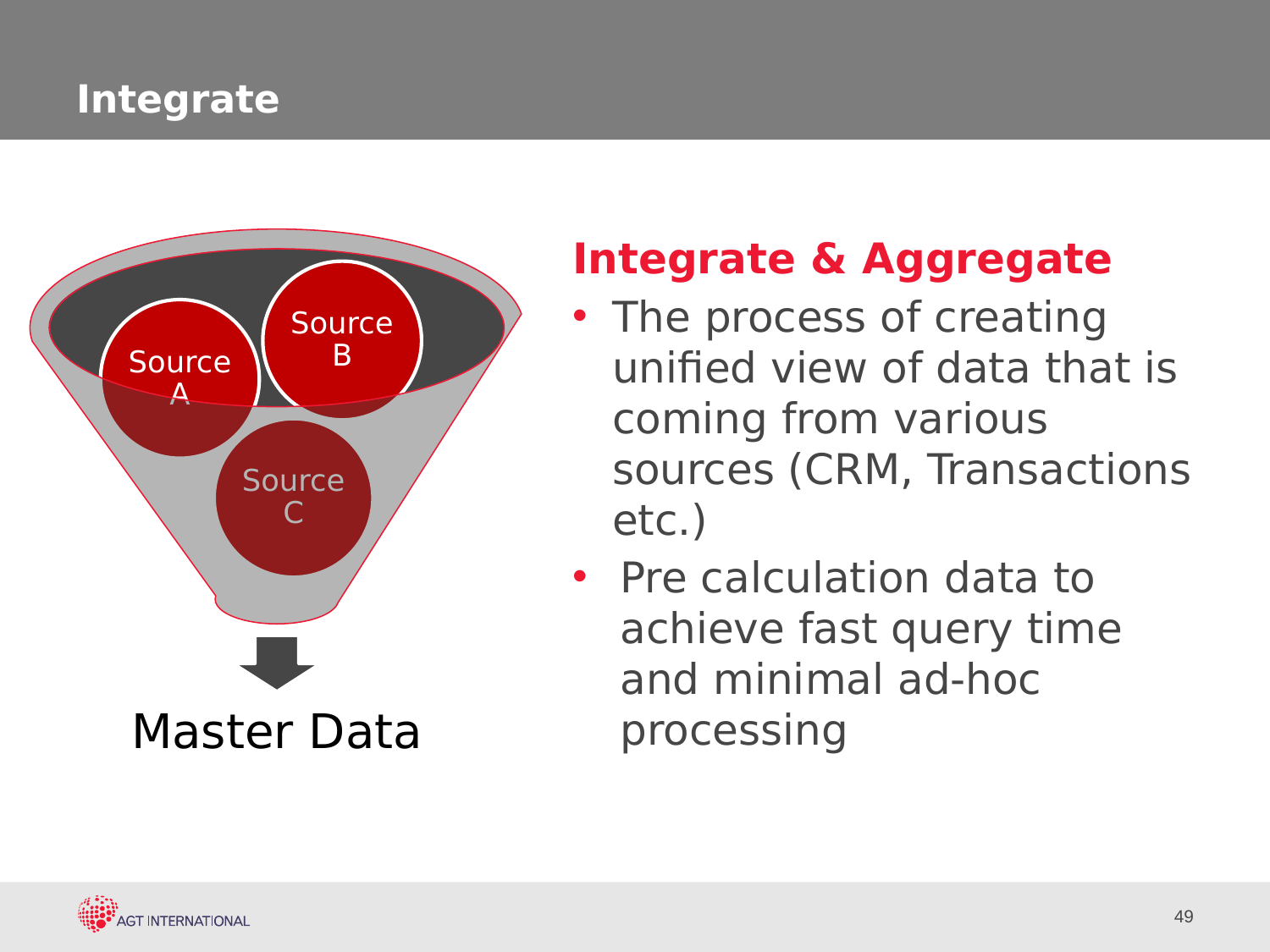

# Integrate
Master Data
Source C
Source A
Source B
Integrate & Aggregate
The process of creating unified view of data that is coming from various sources (CRM, Transactions etc.)
Pre calculation data to achieve fast query time and minimal ad-hoc processing